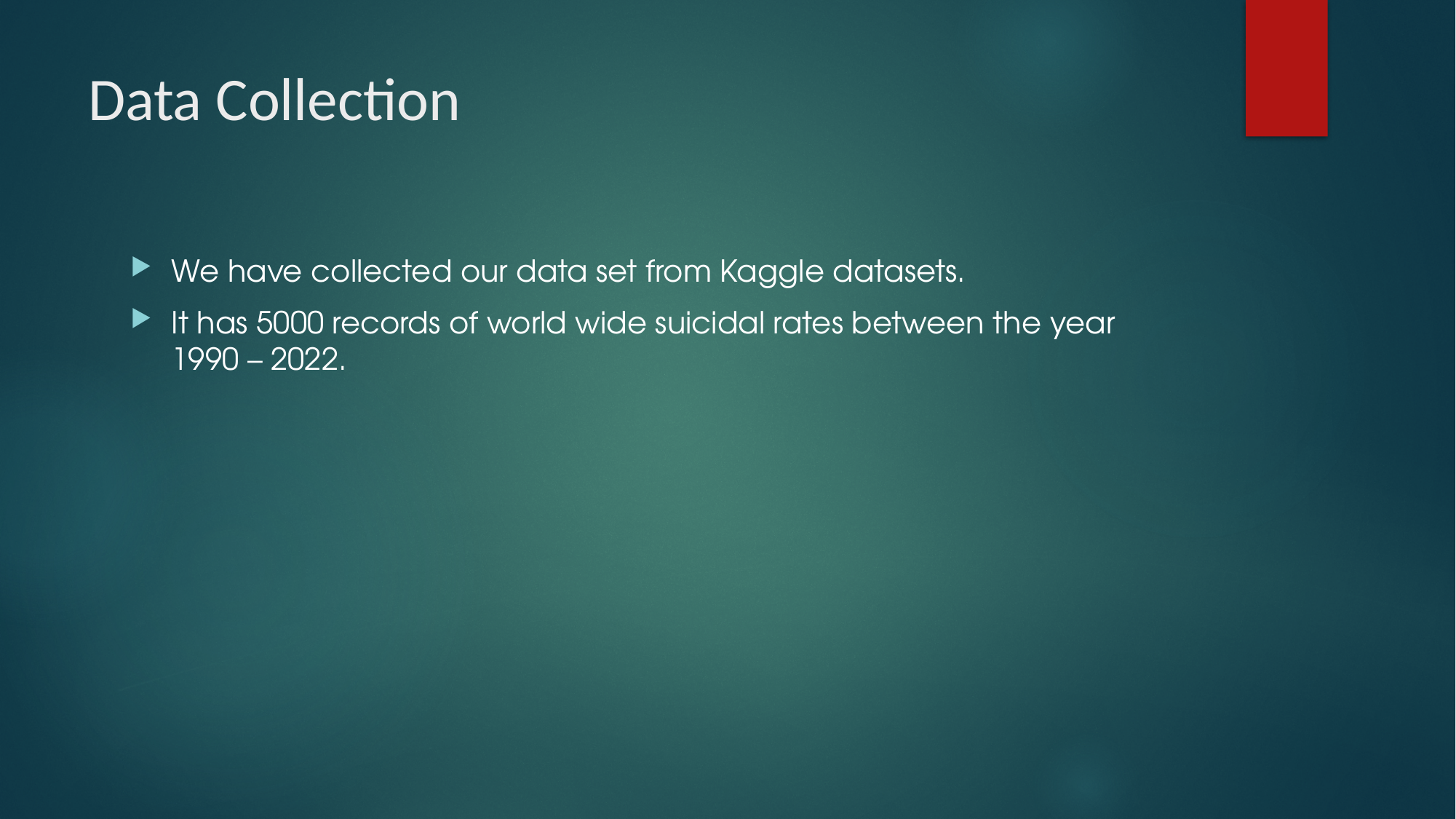

# Data Collection

We have collected our data set from Kaggle datasets.
It has 5000 records of world wide suicidal rates between the year 1990 – 2022.